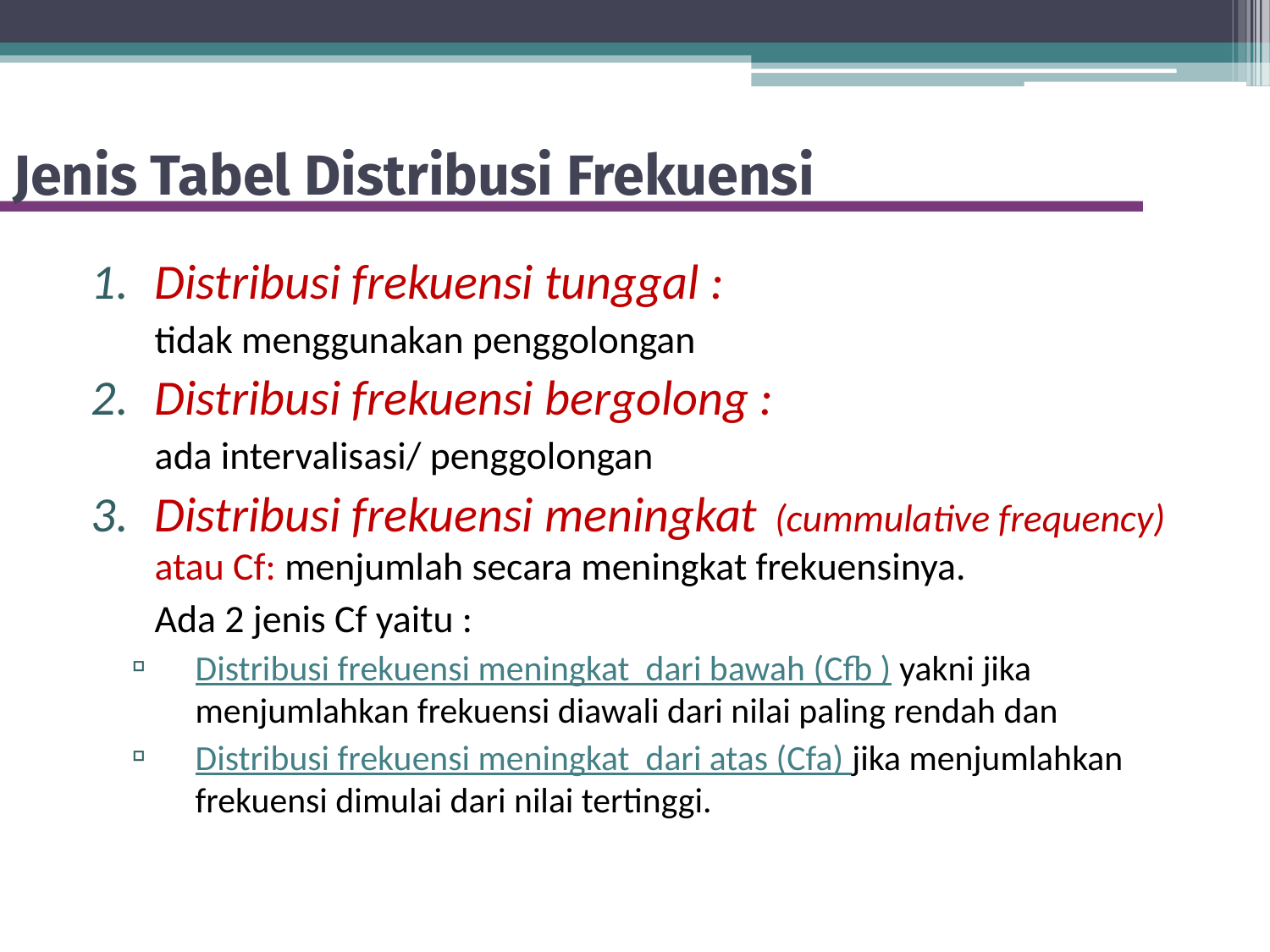

# Jenis Tabel Distribusi Frekuensi
Distribusi frekuensi tunggal :
	tidak menggunakan penggolongan
Distribusi frekuensi bergolong :
	ada intervalisasi/ penggolongan
Distribusi frekuensi meningkat  (cummulative frequency) atau Cf: menjumlah secara meningkat frekuensinya.
	Ada 2 jenis Cf yaitu :
Distribusi frekuensi meningkat  dari bawah (Cfb ) yakni jika menjumlahkan frekuensi diawali dari nilai paling rendah dan
Distribusi frekuensi meningkat  dari atas (Cfa) jika menjumlahkan frekuensi dimulai dari nilai tertinggi.